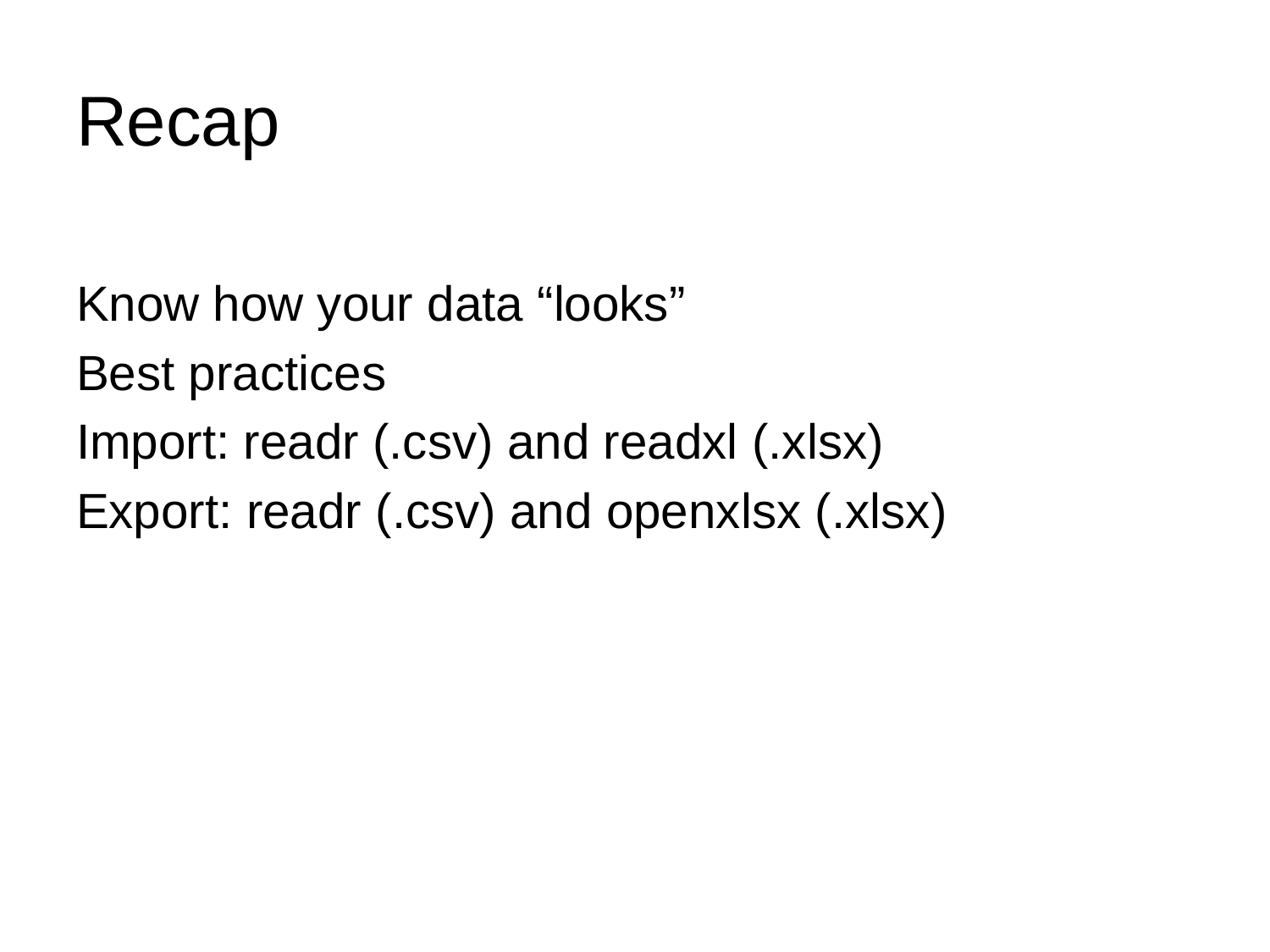

# Recap

Know how your data “looks”
Best practices
Import: readr (.csv) and readxl (.xlsx)
Export: readr (.csv) and openxlsx (.xlsx)